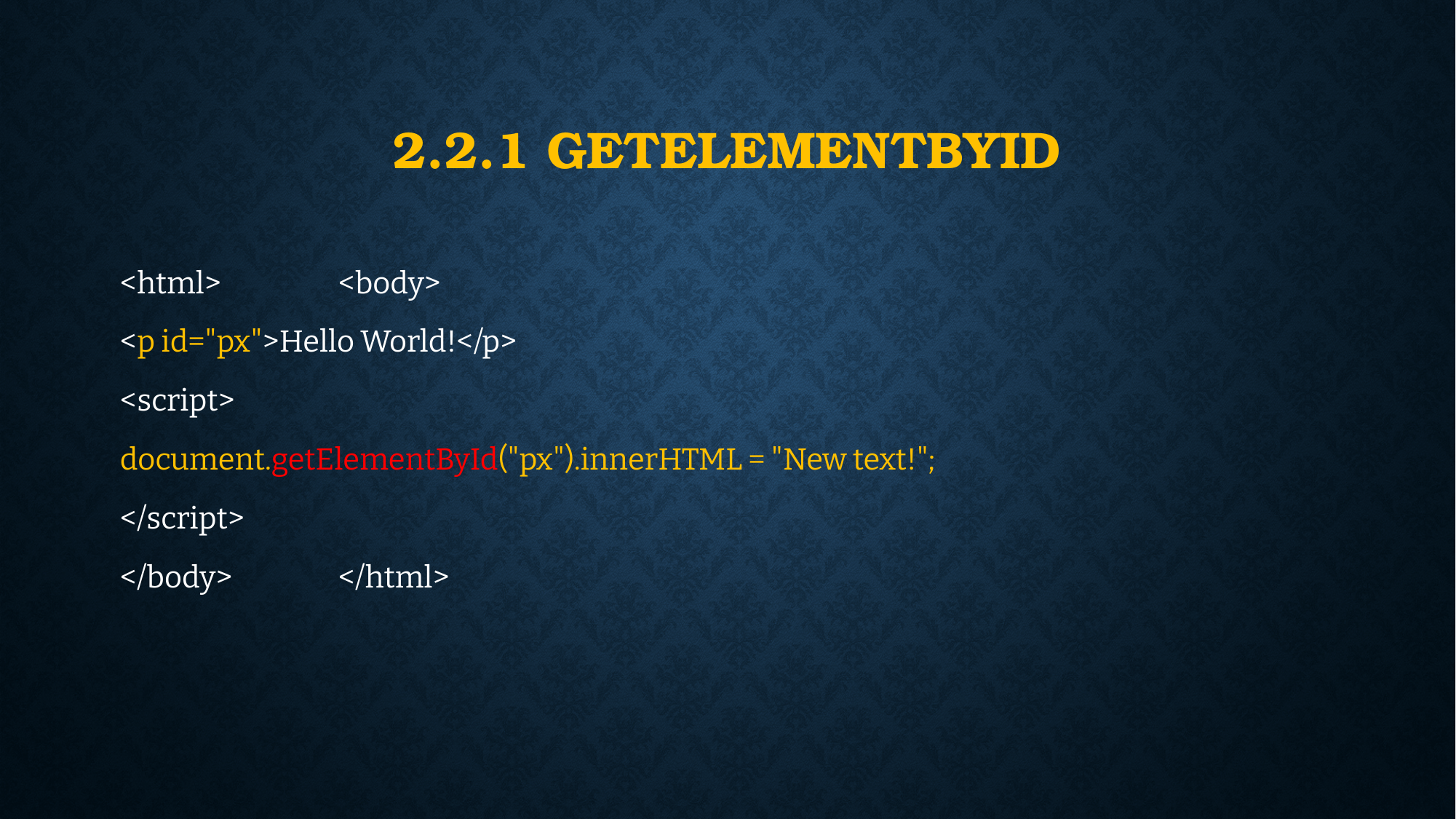

# 2.2.1 getElementById
<html>		<body>
<p id="px">Hello World!</p>
<script>
document.getElementById("px").innerHTML = "New text!";
</script>
</body>	</html>